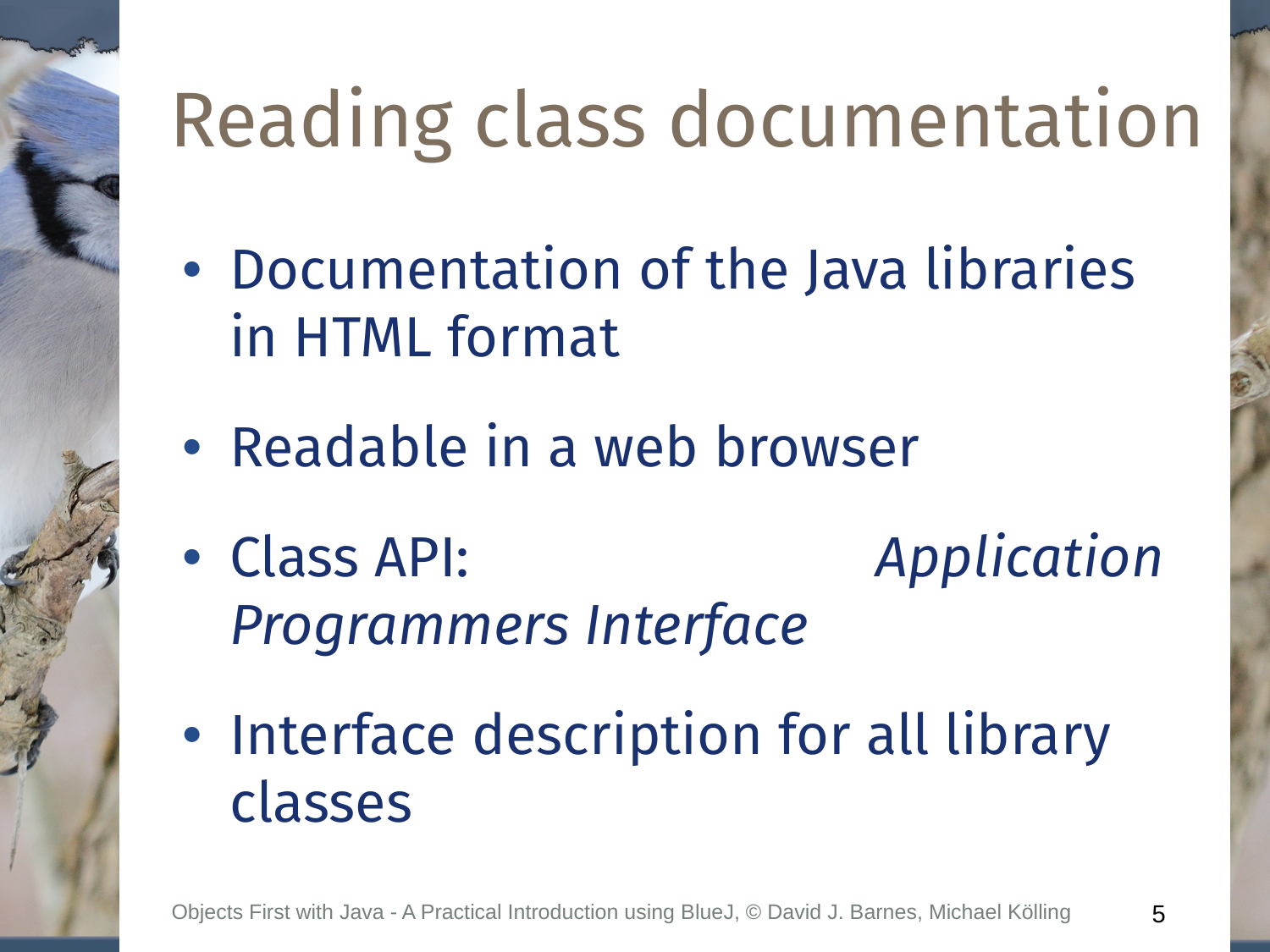

# Reading class documentation
Documentation of the Java libraries in HTML format
Readable in a web browser
Class API:                           Application Programmers Interface
Interface description for all library classes
Objects First with Java - A Practical Introduction using BlueJ, © David J. Barnes, Michael Kölling